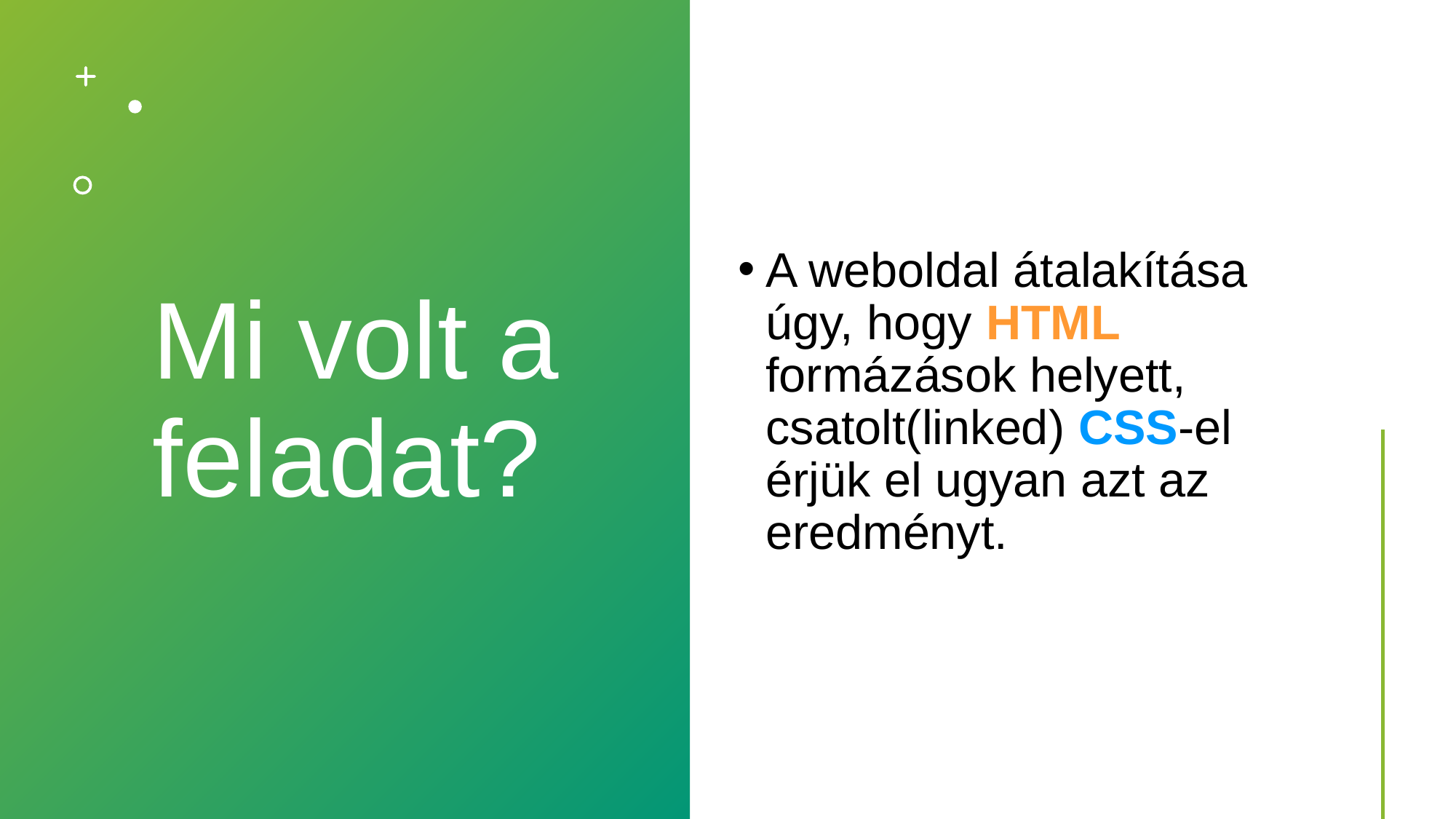

# Mi volt a feladat?
A weboldal átalakítása úgy, hogy HTML formázások helyett, csatolt(linked) CSS-el érjük el ugyan azt az eredményt.